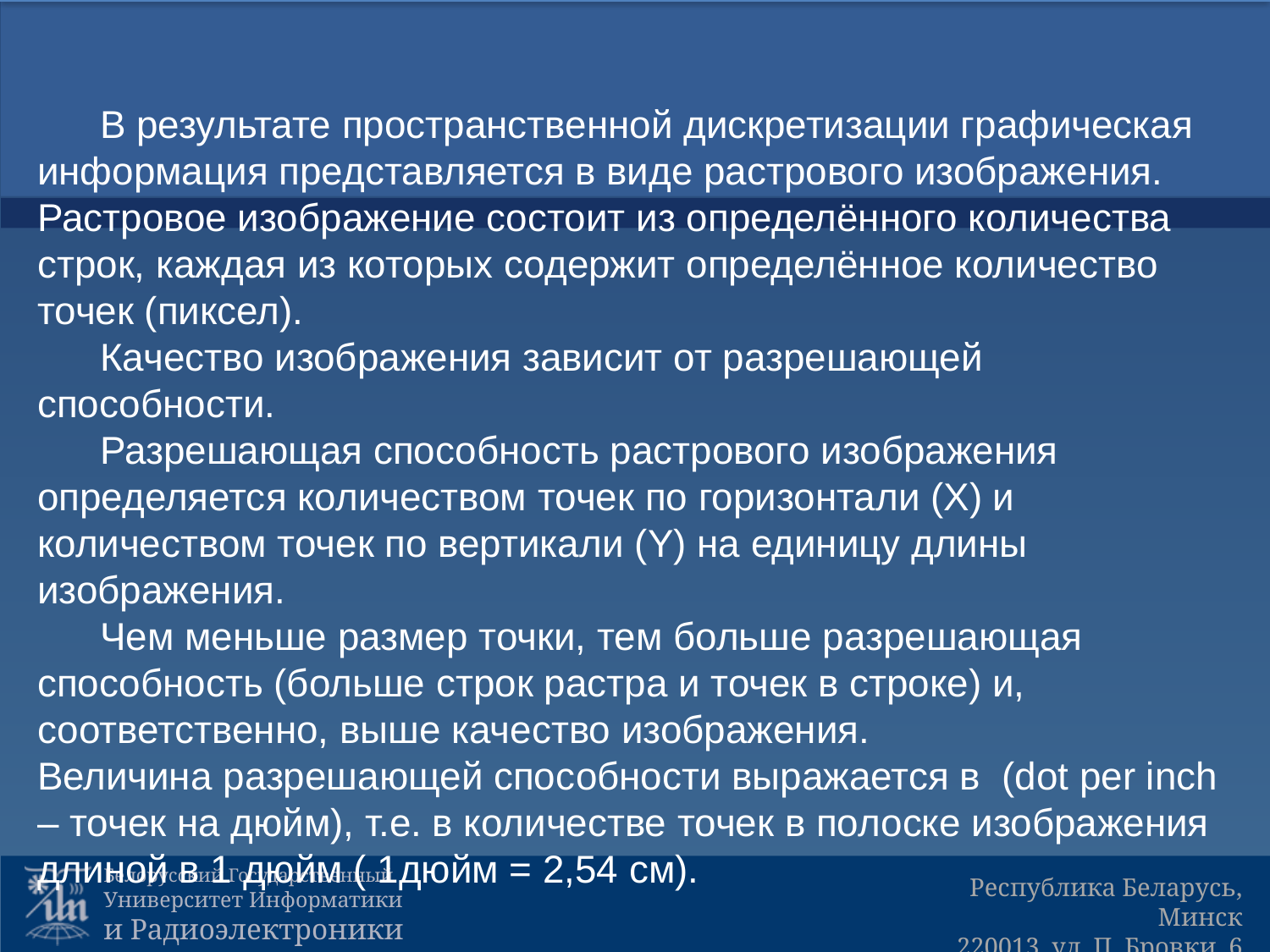

В результате пространственной дискретизации графическая информация представляется в виде растрового изображения. Растровое изображение состоит из определённого количества строк, каждая из которых содержит определённое количество точек (пиксел).
Качество изображения зависит от разрешающей способности.
Разрешающая способность растрового изображения определяется количеством точек по горизонтали (X) и количеством точек по вертикали (Y) на единицу длины изображения.
Чем меньше размер точки, тем больше разрешающая способность (больше строк растра и точек в строке) и, соответственно, выше качество изображения.
Величина разрешающей способности выражается в  (dot per inch – точек на дюйм), т.е. в количестве точек в полоске изображения длиной в 1 дюйм ( 1дюйм = 2,54 см).

8